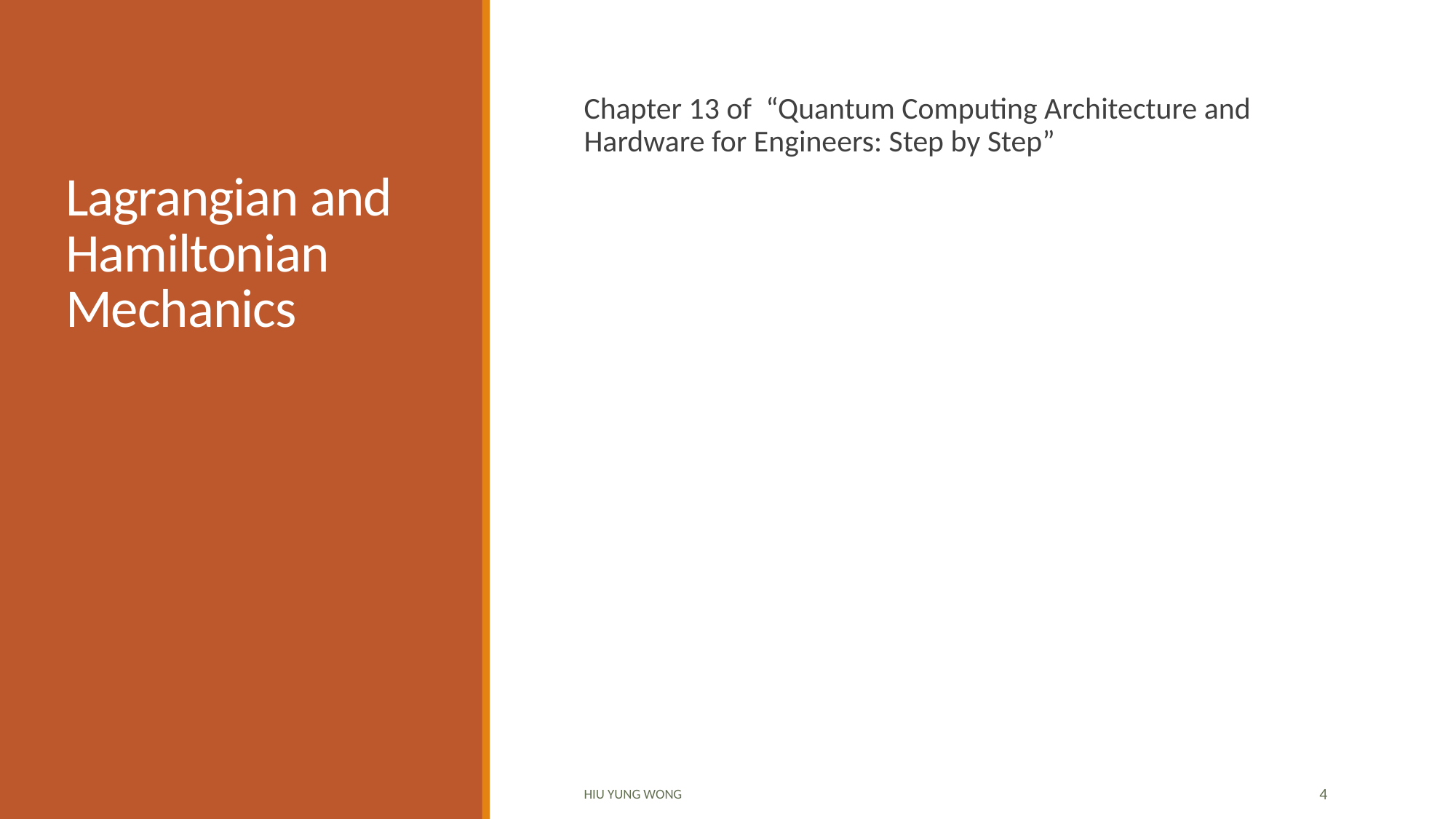

# Lagrangian and Hamiltonian Mechanics
Chapter 13 of  “Quantum Computing Architecture and Hardware for Engineers: Step by Step”

Hiu Yung Wong
4